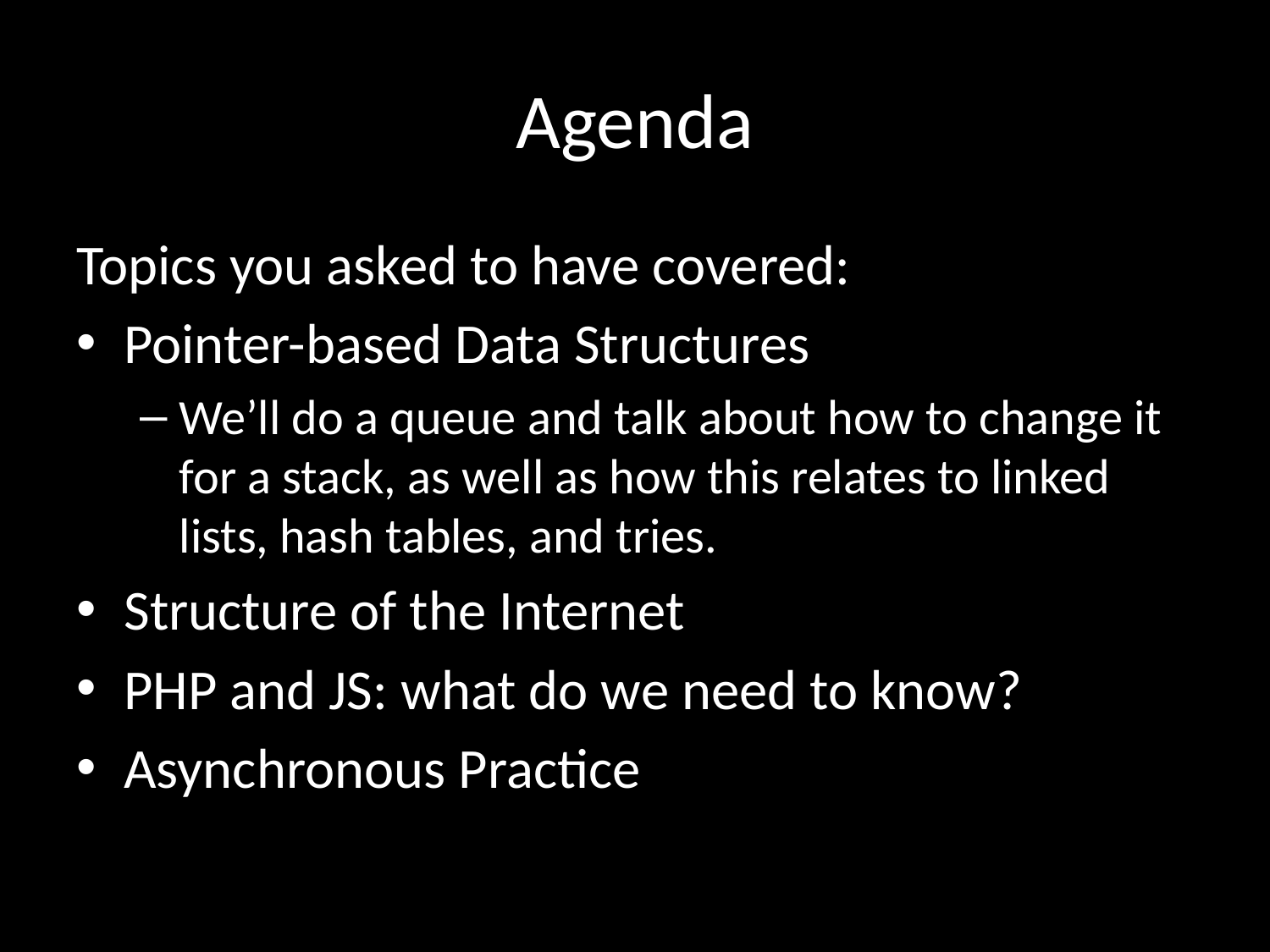

# Agenda
Topics you asked to have covered:
Pointer-based Data Structures
We’ll do a queue and talk about how to change it for a stack, as well as how this relates to linked lists, hash tables, and tries.
Structure of the Internet
PHP and JS: what do we need to know?
Asynchronous Practice